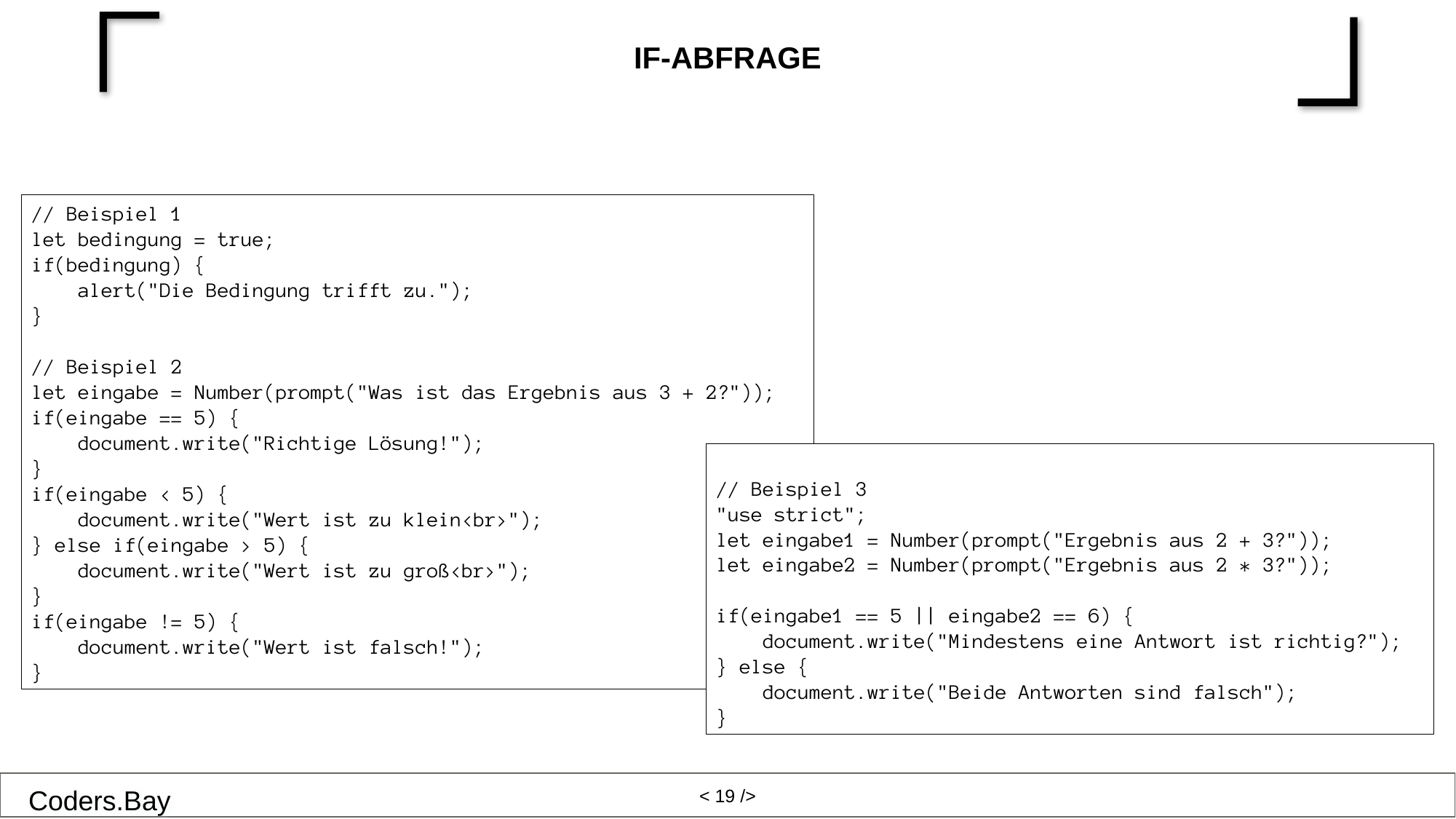

# if-Abfrage
// Beispiel 1
let bedingung = true;
if(bedingung) {
    alert("Die Bedingung trifft zu.");
}

// Beispiel 2
let eingabe = Number(prompt("Was ist das Ergebnis aus 3 + 2?"));
if(eingabe == 5) {
    document.write("Richtige Lösung!");
}
if(eingabe < 5) {
    document.write("Wert ist zu klein<br>");
} else if(eingabe > 5) {
    document.write("Wert ist zu groß<br>");
}
if(eingabe != 5) {
    document.write("Wert ist falsch!");
}

// Beispiel 3
"use strict";
let eingabe1 = Number(prompt("Ergebnis aus 2 + 3?"));
let eingabe2 = Number(prompt("Ergebnis aus 2 * 3?"));
if(eingabe1 == 5 || eingabe2 == 6) {
    document.write("Mindestens eine Antwort ist richtig?");
} else {
    document.write("Beide Antworten sind falsch");
}